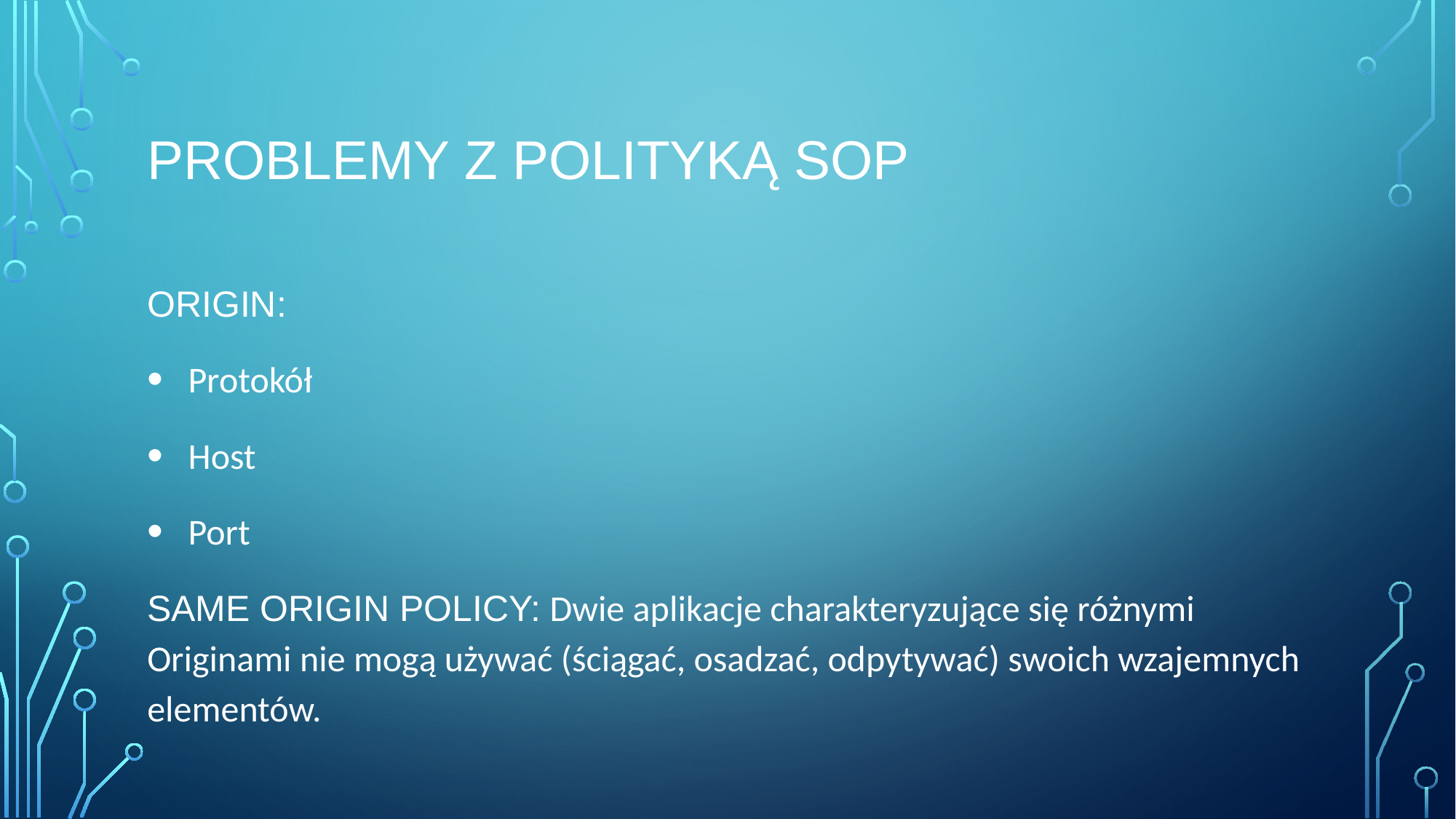

# Problemy z polityką sop
ORIGIN:
Protokół
Host
Port
SAME ORIGIN POLICY: Dwie aplikacje charakteryzujące się różnymi Originami nie mogą używać (ściągać, osadzać, odpytywać) swoich wzajemnych elementów.